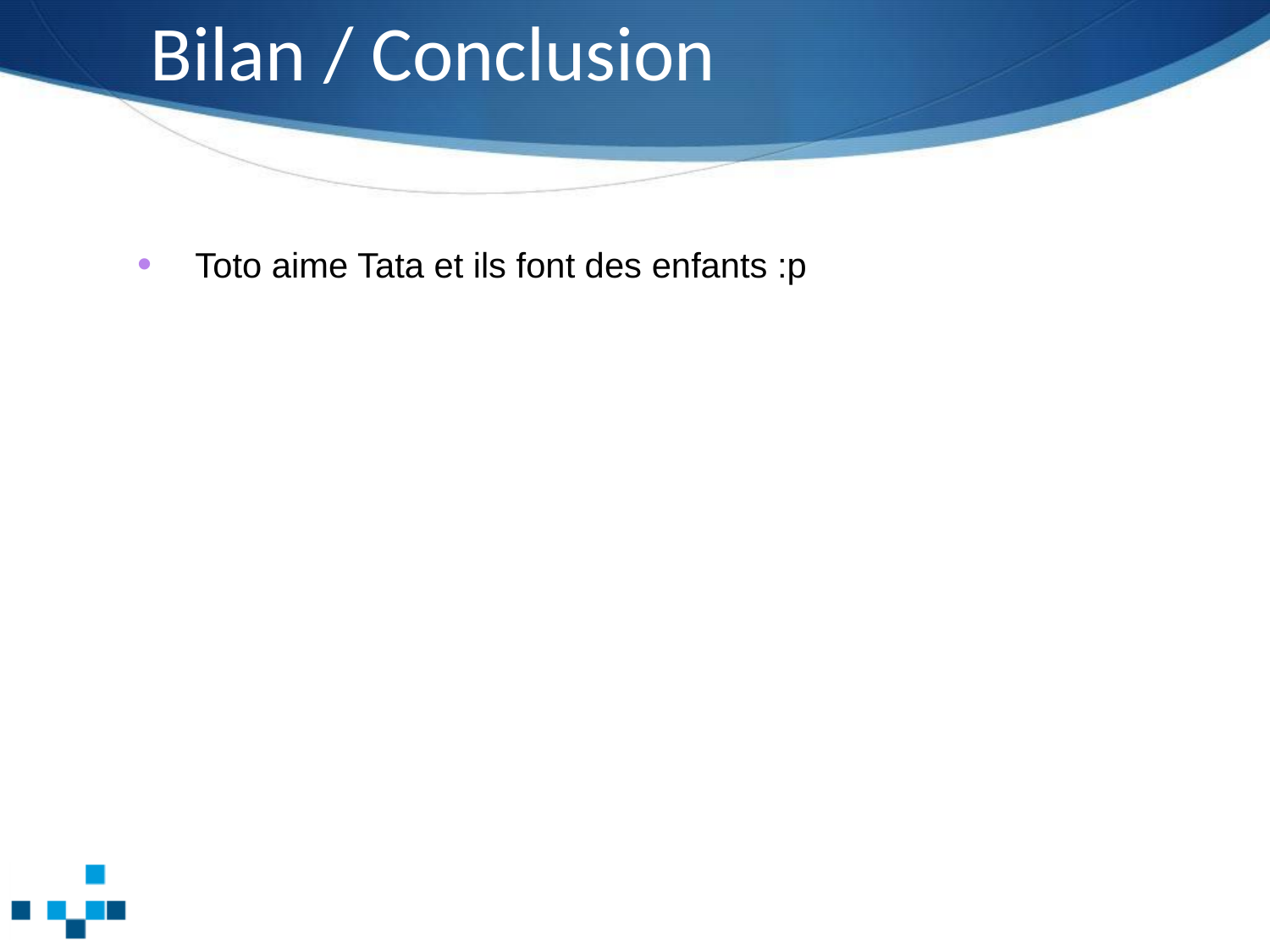

# Bilan / Conclusion
  Toto aime Tata et ils font des enfants :p